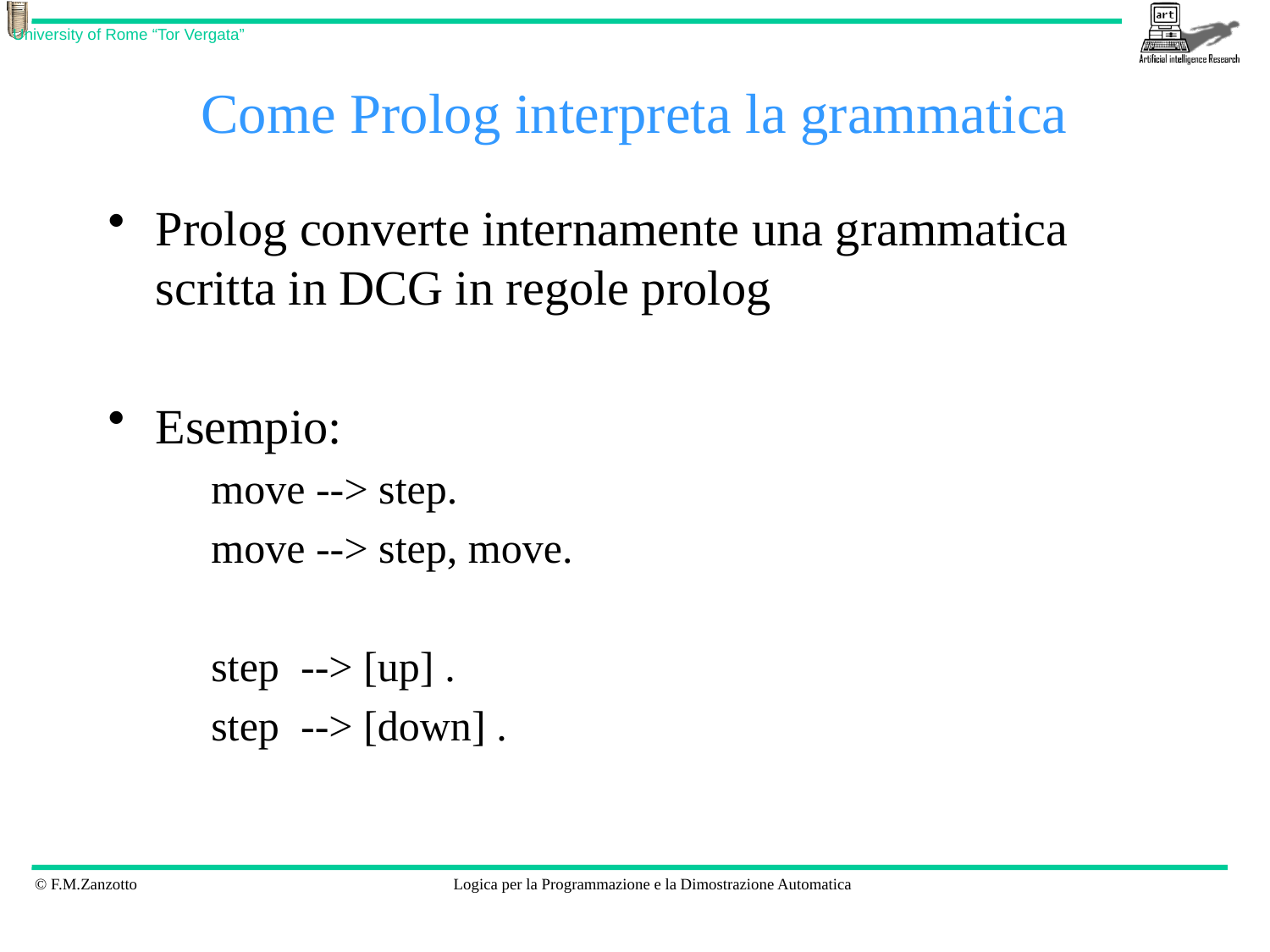

# Come Prolog interpreta la grammatica
Prolog converte internamente una grammatica scritta in DCG in regole prolog

Esempio:
	move --> step.
	move --> step, move.

	step  --> [up] .
	step  --> [down] .